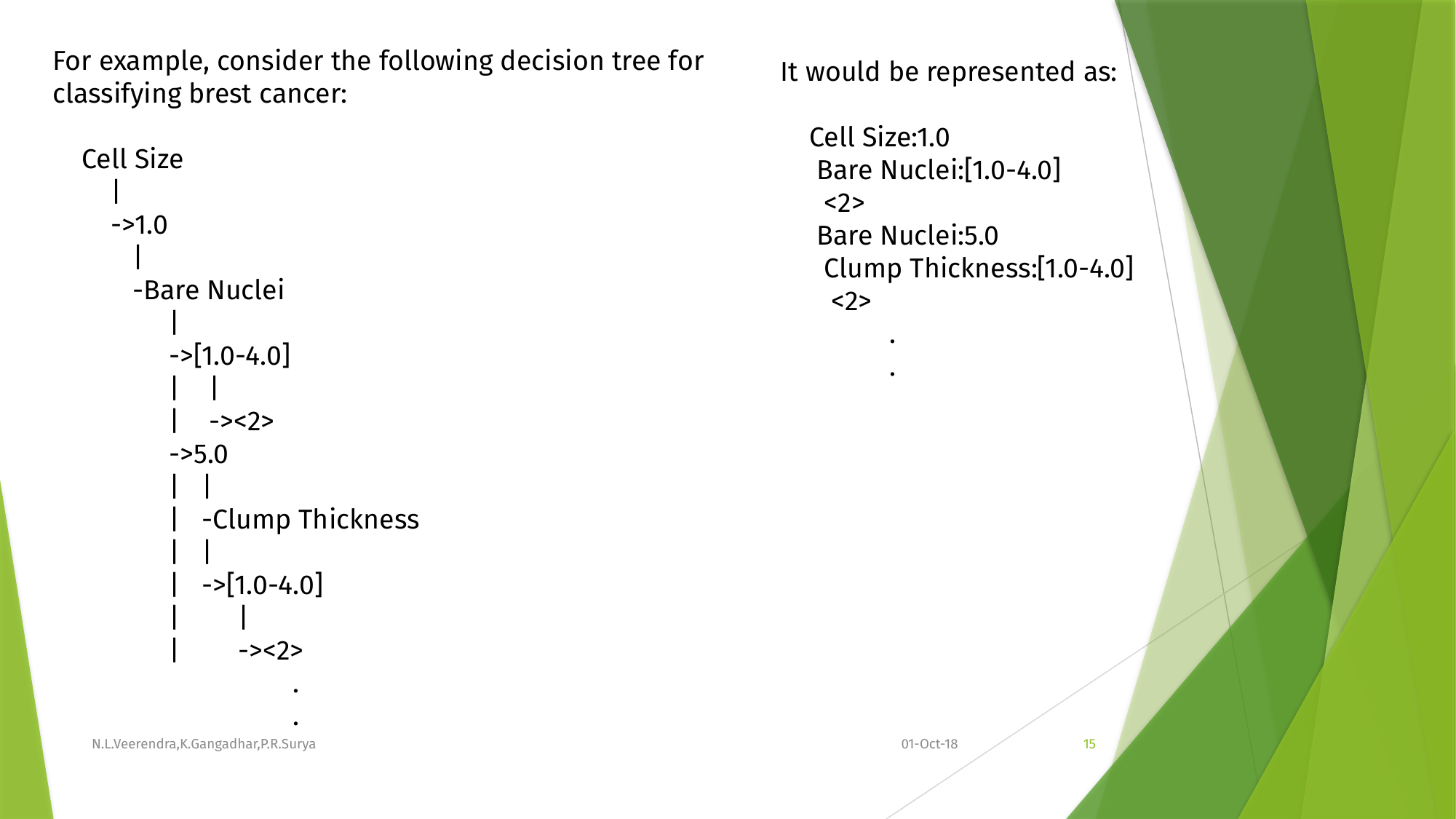

For example, consider the following decision tree for classifying brest cancer:

    Cell Size
        |
        ->1.0
           |
           -Bare Nuclei
                |
                ->[1.0-4.0]
                |    |
                |    -><2>
                ->5.0
                |   |
                |   -Clump Thickness
                |   |
                |   ->[1.0-4.0]
                |        |
                |        -><2>
		   .
		   .
It would be represented as:

    Cell Size:1.0
     Bare Nuclei:[1.0-4.0]
      <2>
     Bare Nuclei:5.0
      Clump Thickness:[1.0-4.0]
       <2>
	.
	.
N.L.Veerendra,K.Gangadhar,P.R.Surya
01-Oct-18
15